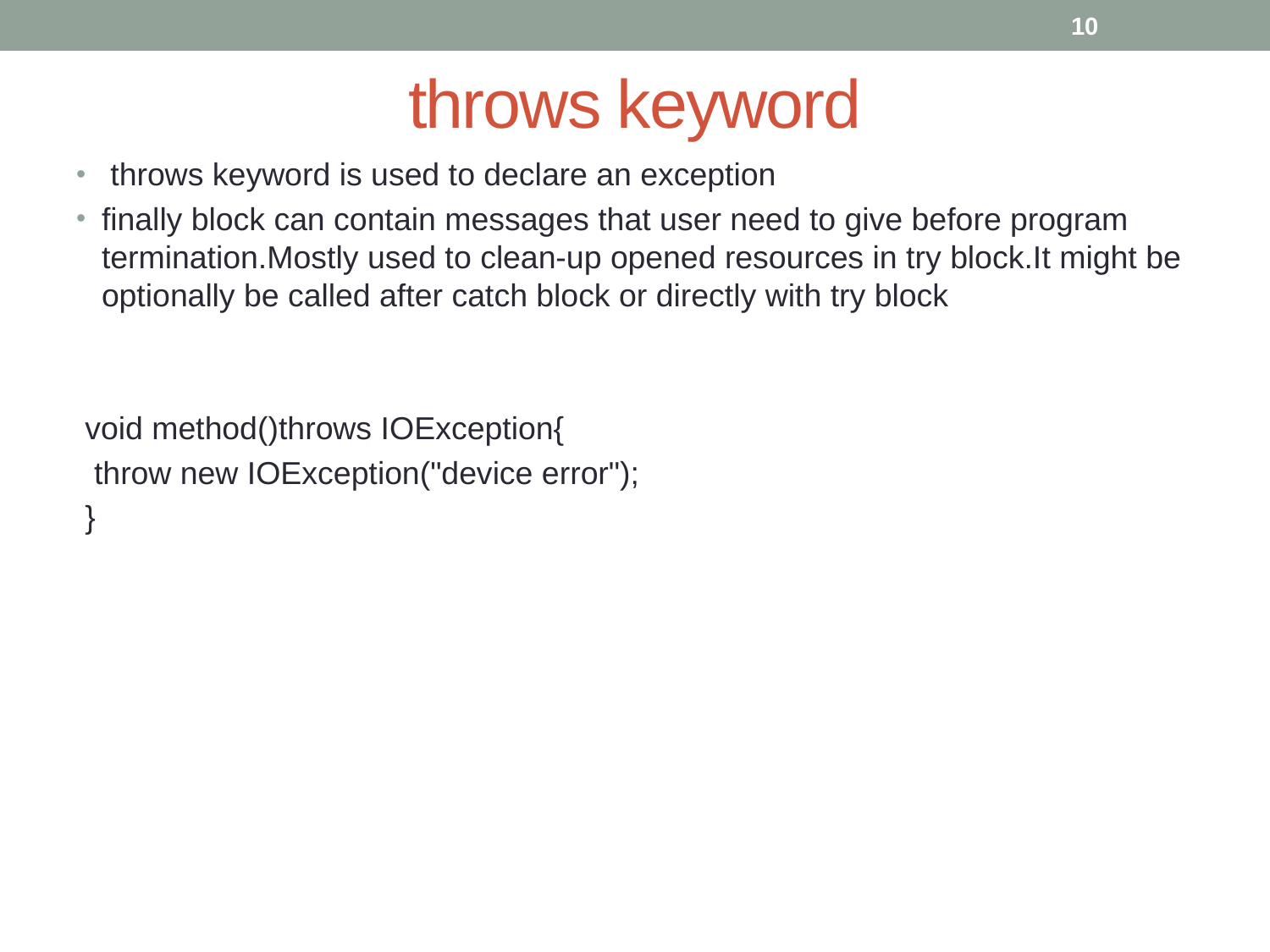

10
# throws keyword
 throws keyword is used to declare an exception
finally block can contain messages that user need to give before program termination.Mostly used to clean-up opened resources in try block.It might be optionally be called after catch block or directly with try block

 void method()throws IOException{
  throw new IOException("device error");
 }